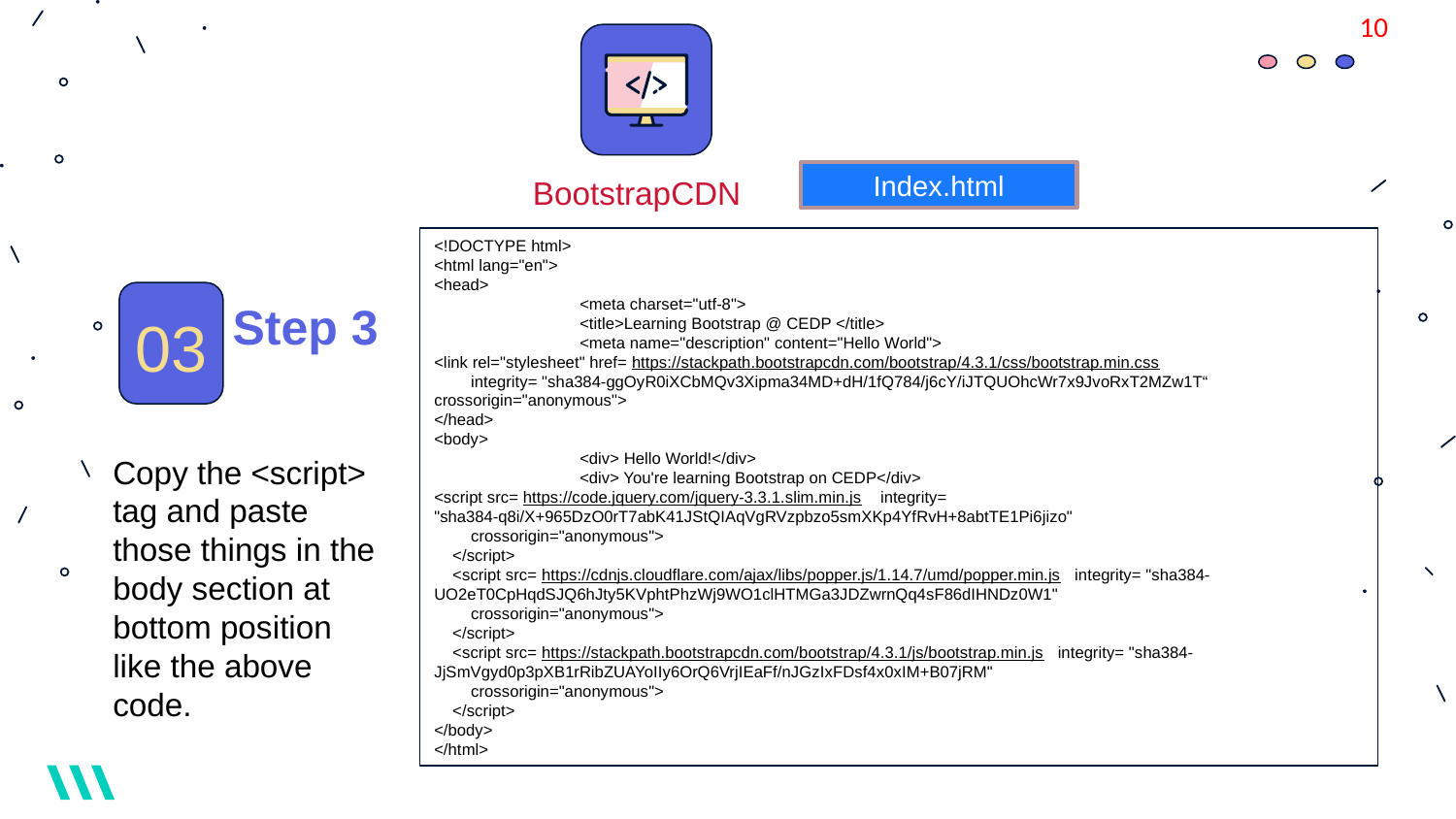

10

Index.html
BootstrapCDN
<!DOCTYPE html>
<html lang="en">
<head>
	<meta charset="utf-8">
	<title>Learning Bootstrap @ CEDP </title>
	<meta name="description" content="Hello World">
<link rel="stylesheet" href= https://stackpath.bootstrapcdn.com/bootstrap/4.3.1/css/bootstrap.min.css
        integrity= "sha384-ggOyR0iXCbMQv3Xipma34MD+dH/1fQ784/j6cY/iJTQUOhcWr7x9JvoRxT2MZw1T“  crossorigin="anonymous">
</head>
<body>
	<div> Hello World!</div>
	<div> You're learning Bootstrap on CEDP</div>
<script src= https://code.jquery.com/jquery-3.3.1.slim.min.js    integrity= "sha384-q8i/X+965DzO0rT7abK41JStQIAqVgRVzpbzo5smXKp4YfRvH+8abtTE1Pi6jizo"
        crossorigin="anonymous">
    </script>
    <script src= https://cdnjs.cloudflare.com/ajax/libs/popper.js/1.14.7/umd/popper.min.js   integrity= "sha384-UO2eT0CpHqdSJQ6hJty5KVphtPhzWj9WO1clHTMGa3JDZwrnQq4sF86dIHNDz0W1"
        crossorigin="anonymous">
    </script>
    <script src= https://stackpath.bootstrapcdn.com/bootstrap/4.3.1/js/bootstrap.min.js   integrity= "sha384-JjSmVgyd0p3pXB1rRibZUAYoIIy6OrQ6VrjIEaFf/nJGzIxFDsf4x0xIM+B07jRM"
        crossorigin="anonymous">
    </script>
</body>
</html>

# Step 3
03
Copy the <script> tag and paste those things in the body section at bottom position like the above code.